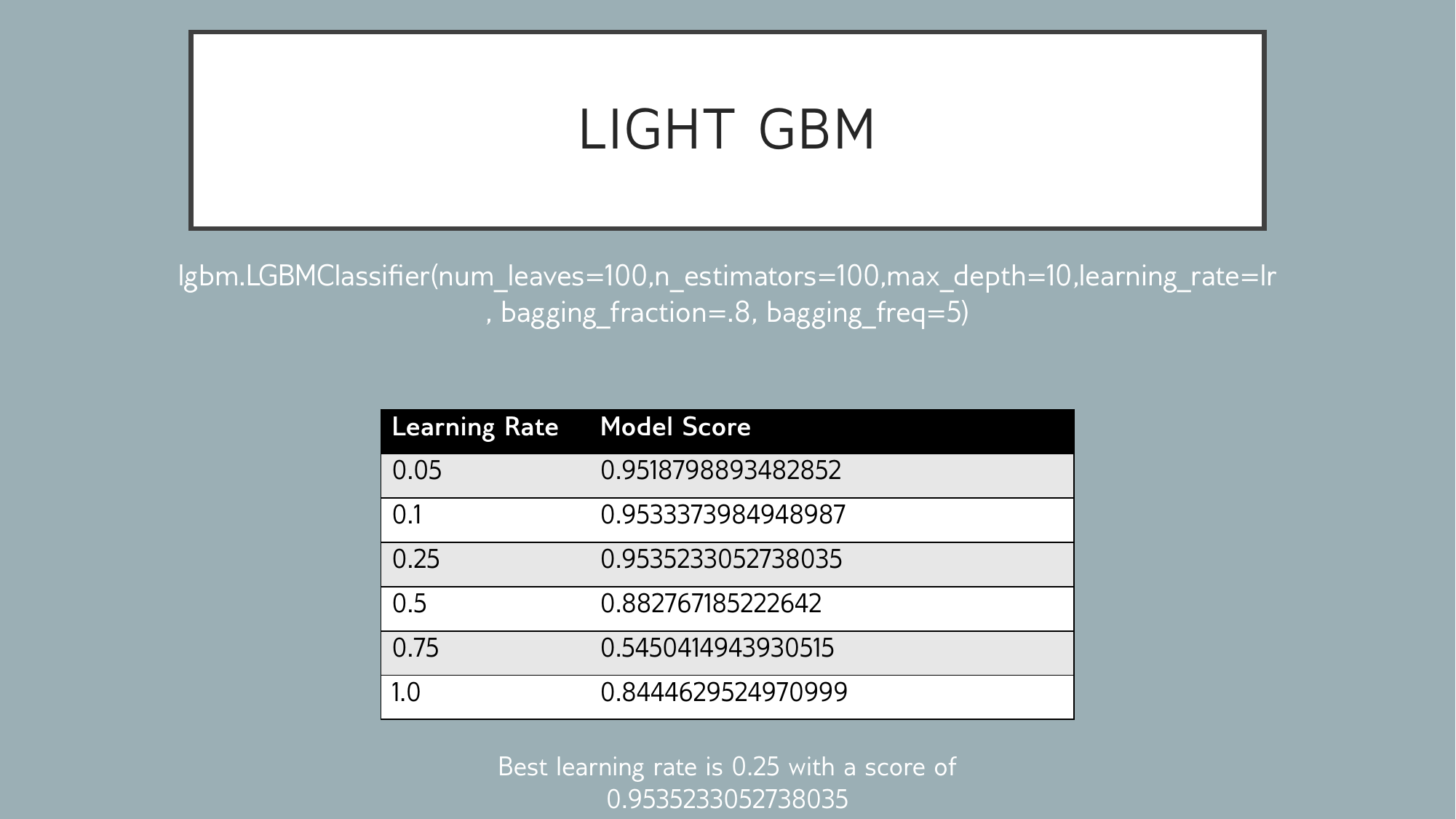

# Light GBM
lgbm.LGBMClassifier(num_leaves=100,n_estimators=100,max_depth=10,learning_rate=lr, bagging_fraction=.8, bagging_freq=5)
| Learning Rate | Model Score |
| --- | --- |
| 0.05 | 0.9518798893482852 |
| 0.1 | 0.9533373984948987 |
| 0.25 | 0.9535233052738035 |
| 0.5 | 0.882767185222642 |
| 0.75 | 0.5450414943930515 |
| 1.0 | 0.8444629524970999 |
Best learning rate is 0.25 with a score of 0.9535233052738035